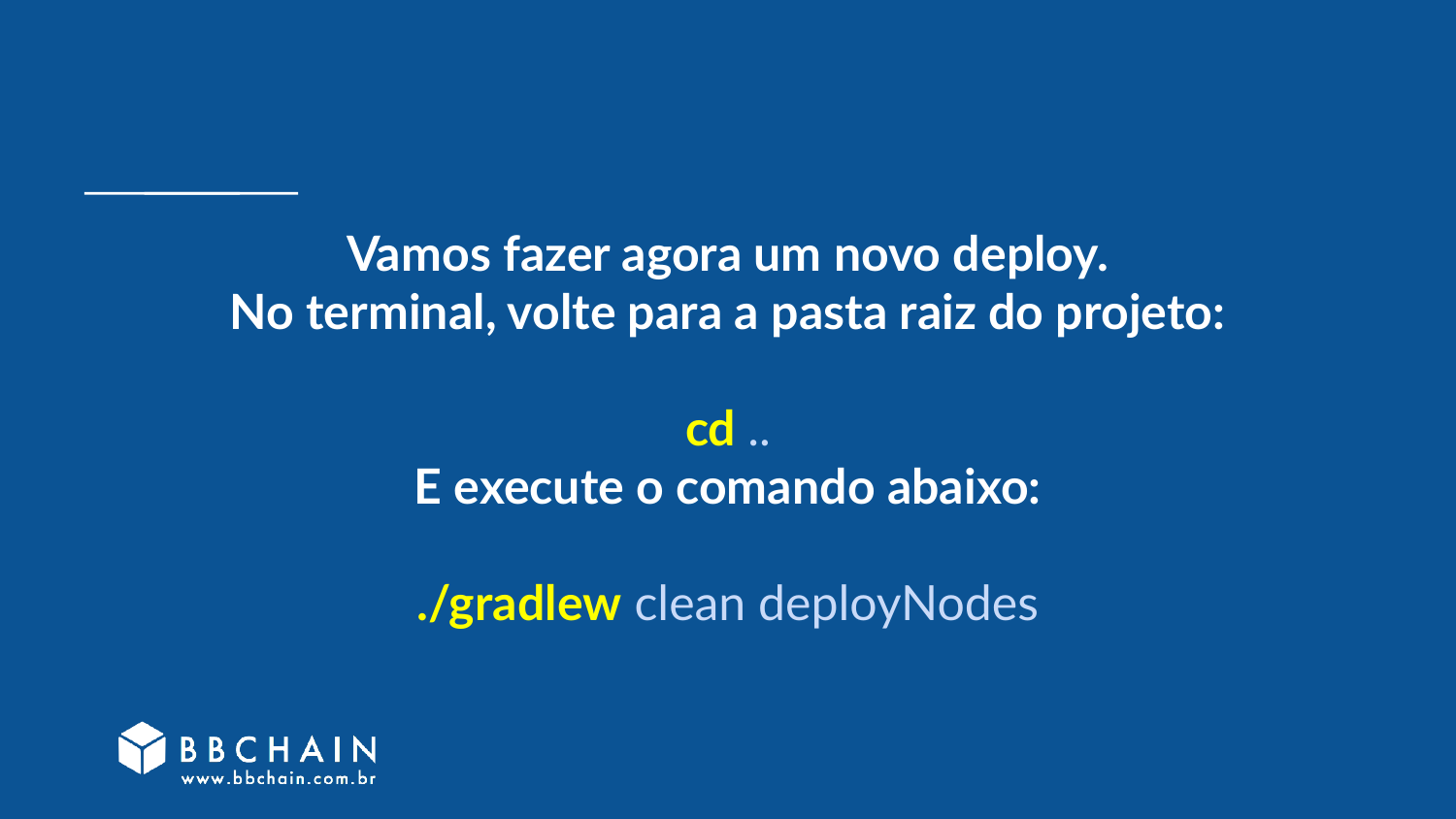

# Vamos fazer agora um novo deploy.
No terminal, volte para a pasta raiz do projeto:

cd ..
E execute o comando abaixo:

./gradlew clean deployNodes